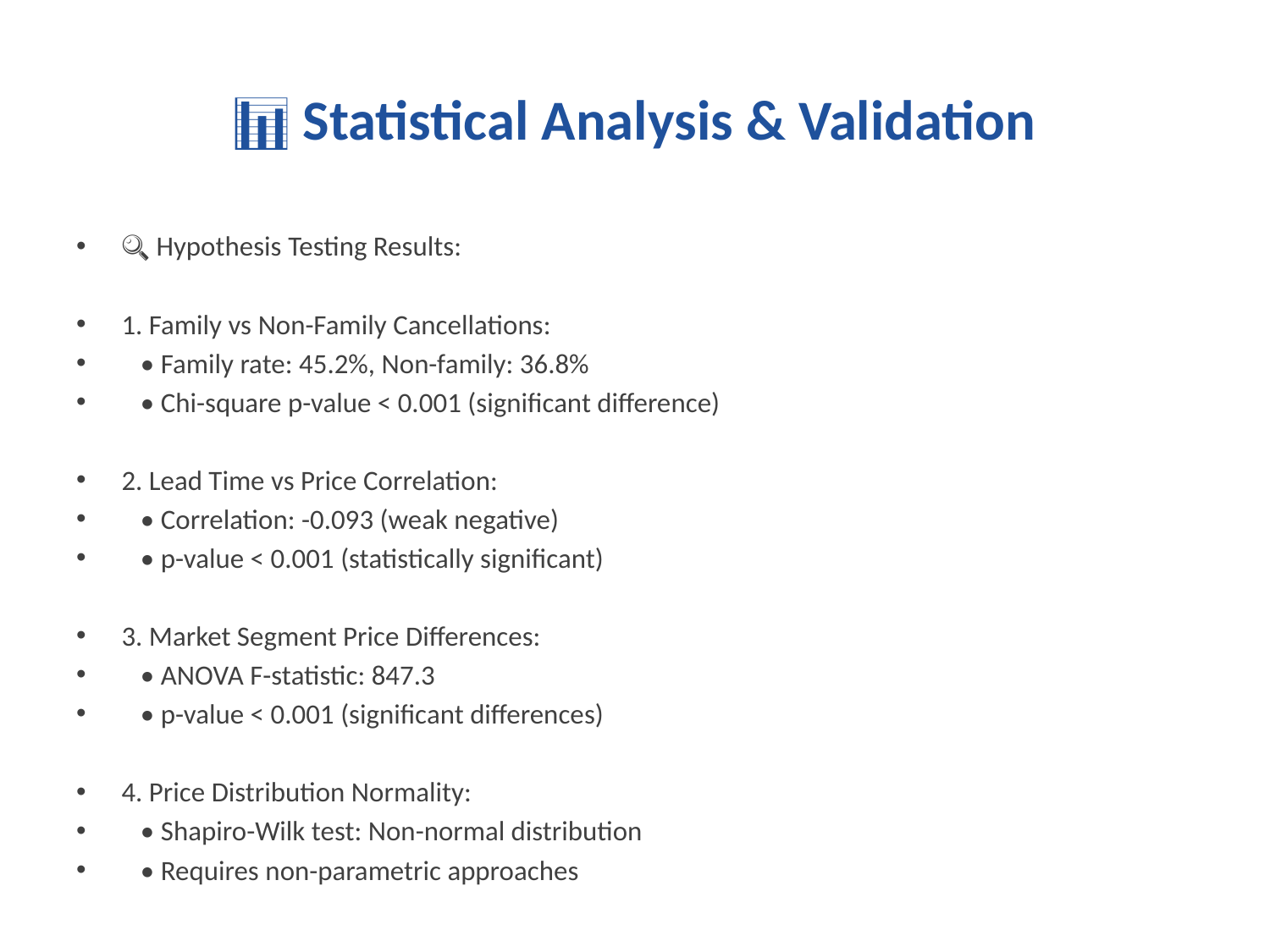

# 📊 Statistical Analysis & Validation
🔍 Hypothesis Testing Results:

1. Family vs Non-Family Cancellations:
   • Family rate: 45.2%, Non-family: 36.8%
   • Chi-square p-value < 0.001 (significant difference)

2. Lead Time vs Price Correlation:
   • Correlation: -0.093 (weak negative)
   • p-value < 0.001 (statistically significant)

3. Market Segment Price Differences:
   • ANOVA F-statistic: 847.3
   • p-value < 0.001 (significant differences)

4. Price Distribution Normality:
   • Shapiro-Wilk test: Non-normal distribution
   • Requires non-parametric approaches